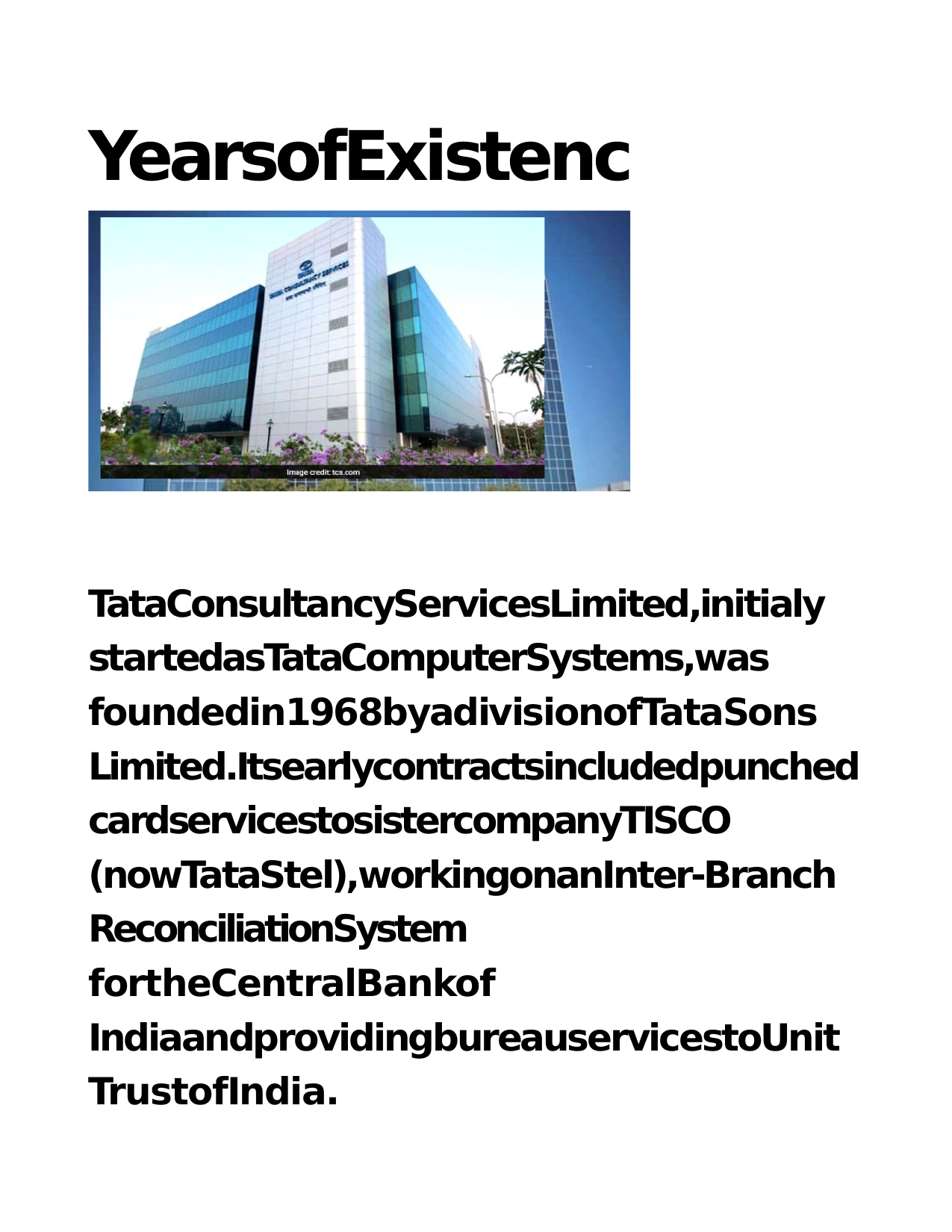

# YearsofExistence

TataConsultancyServicesLimited,initialy  startedasTataComputerSystems,was  foundedin1968byadivisionofTataSons  Limited.Itsearlycontractsincludedpunched  cardservicestosistercompanyTISCO  (nowTataStel),workingonanInter-Branch  ReconciliationSystem fortheCentralBankof  IndiaandprovidingbureauservicestoUnit  TrustofIndia.